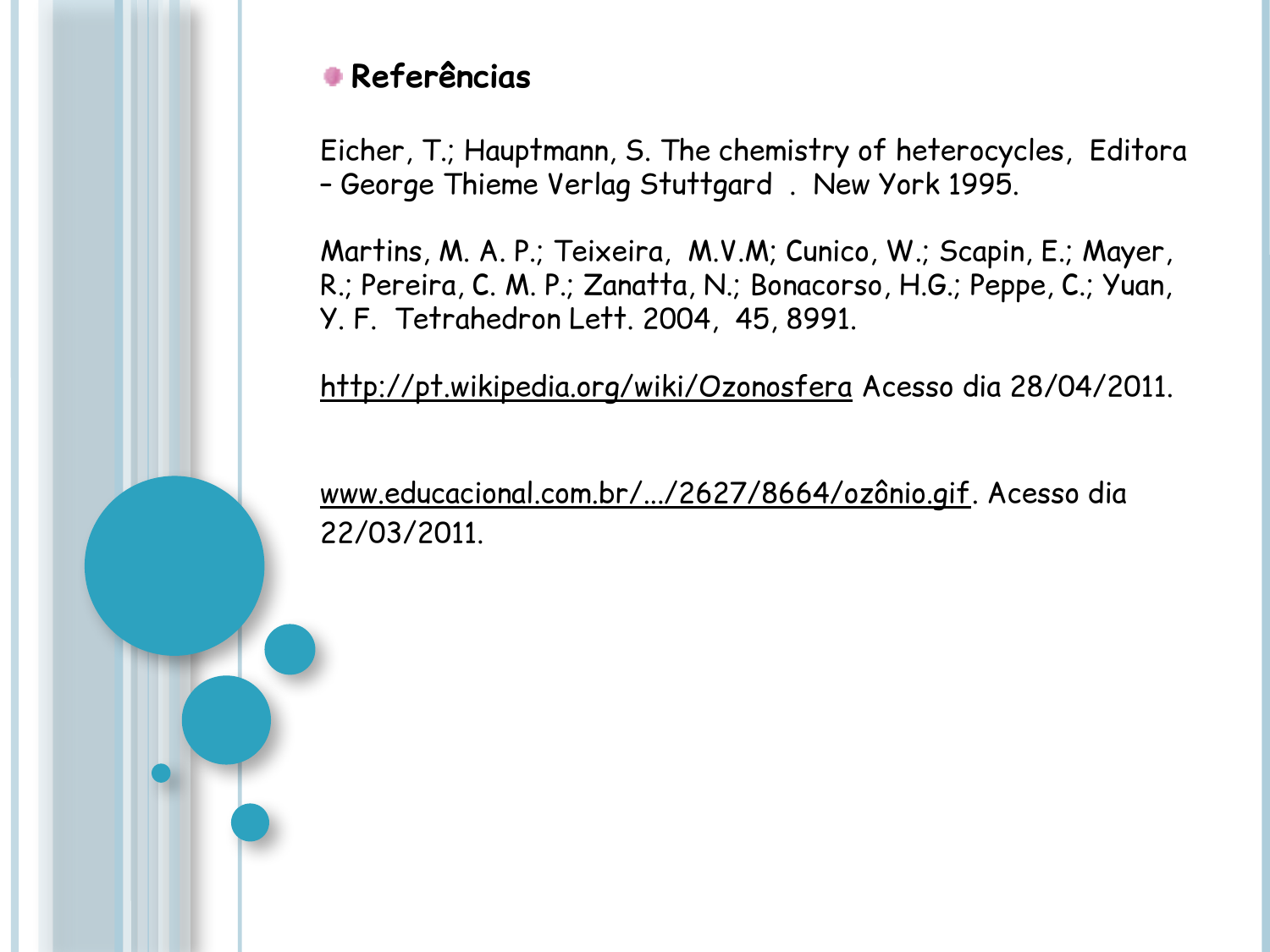

Referências

Eicher, T.; Hauptmann, S. The chemistry of heterocycles,  Editora – George Thieme Verlag Stuttgard  .  New York 1995.

Martins, M. A. P.; Teixeira,  M.V.M; Cunico, W.; Scapin, E.; Mayer, R.; Pereira, C. M. P.; Zanatta, N.; Bonacorso, H.G.; Peppe, C.; Yuan, Y. F.  Tetrahedron Lett. 2004,  45, 8991.

http://pt.wikipedia.org/wiki/Ozonosfera Acesso dia 28/04/2011.

www.educacional.com.br/.../2627/8664/ozônio.gif. Acesso dia 22/03/2011.